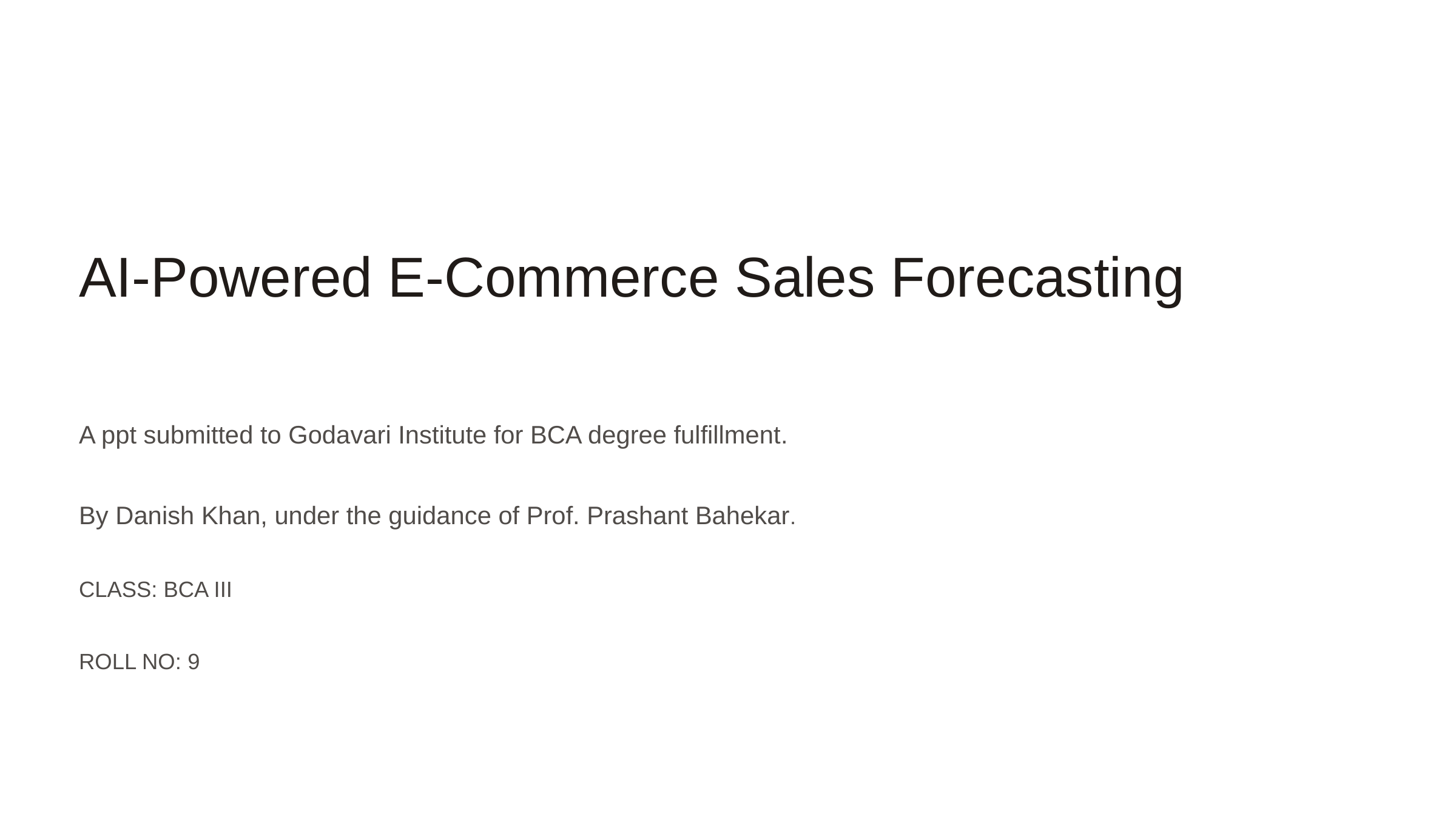

AI-Powered E-Commerce Sales Forecasting
A ppt submitted to Godavari Institute for BCA degree fulfillment.
By Danish Khan, under the guidance of Prof. Prashant Bahekar.

CLASS: BCA III

ROLL NO: 9